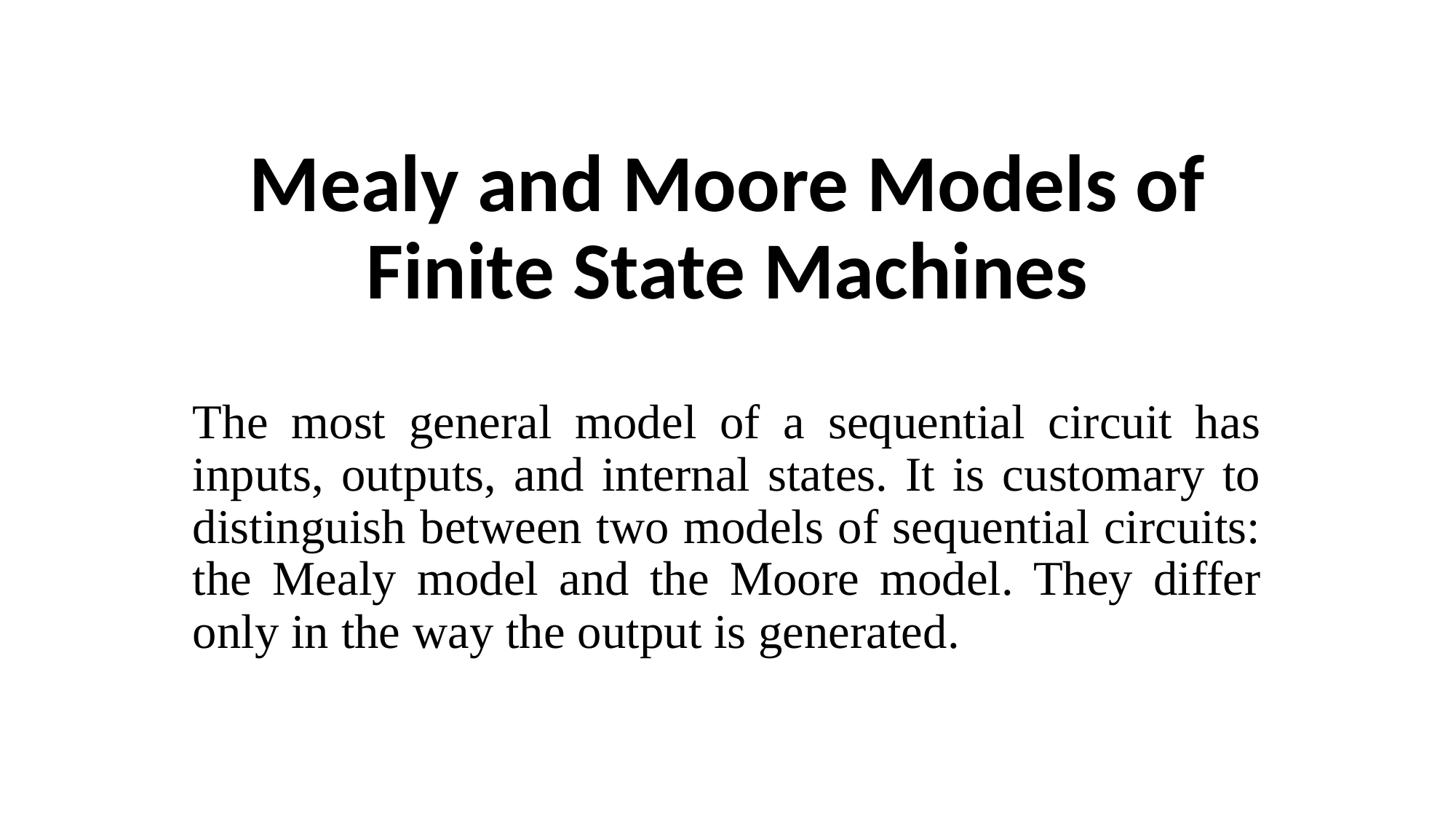

# Mealy and Moore Models of Finite State Machines
The most general model of a sequential circuit has inputs, outputs, and internal states. It is customary to distinguish between two models of sequential circuits: the Mealy model and the Moore model. They differ only in the way the output is generated.